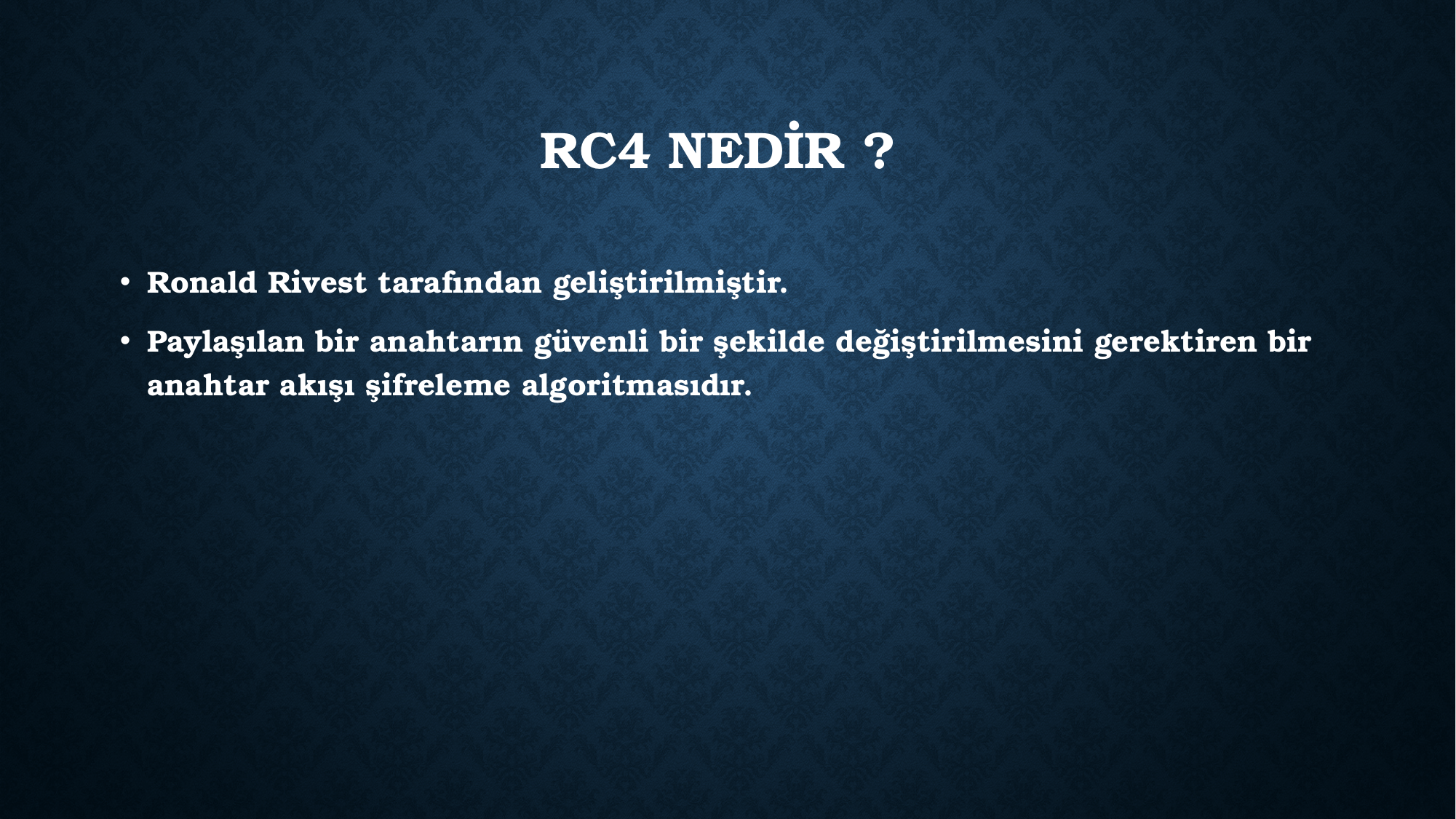

# Rc4 nedir ?
Ronald Rivest tarafından geliştirilmiştir.
Paylaşılan bir anahtarın güvenli bir şekilde değiştirilmesini gerektiren bir anahtar akışı şifreleme algoritmasıdır.